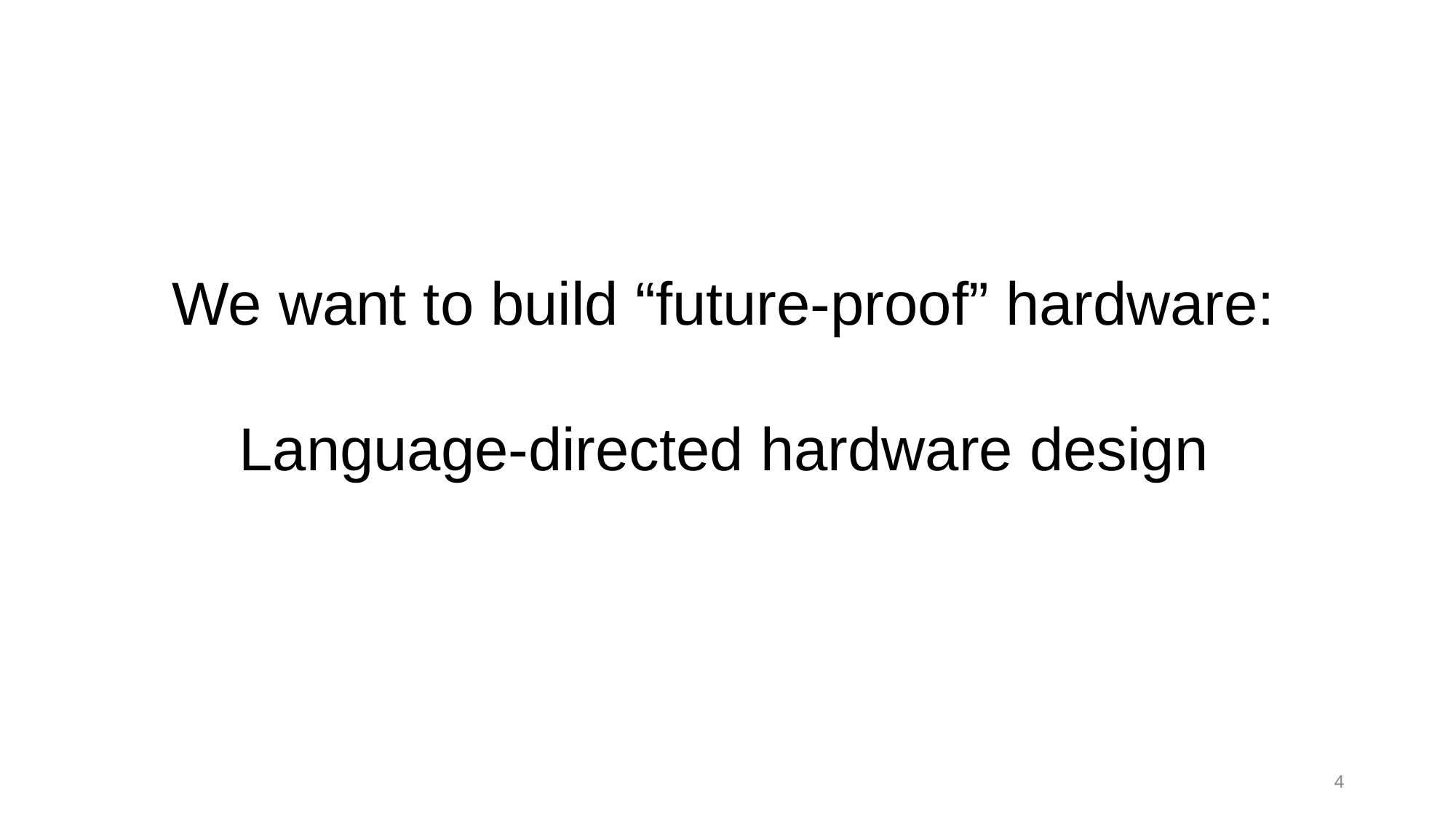

We want to build “future-proof” hardware:

Language-directed hardware design
4